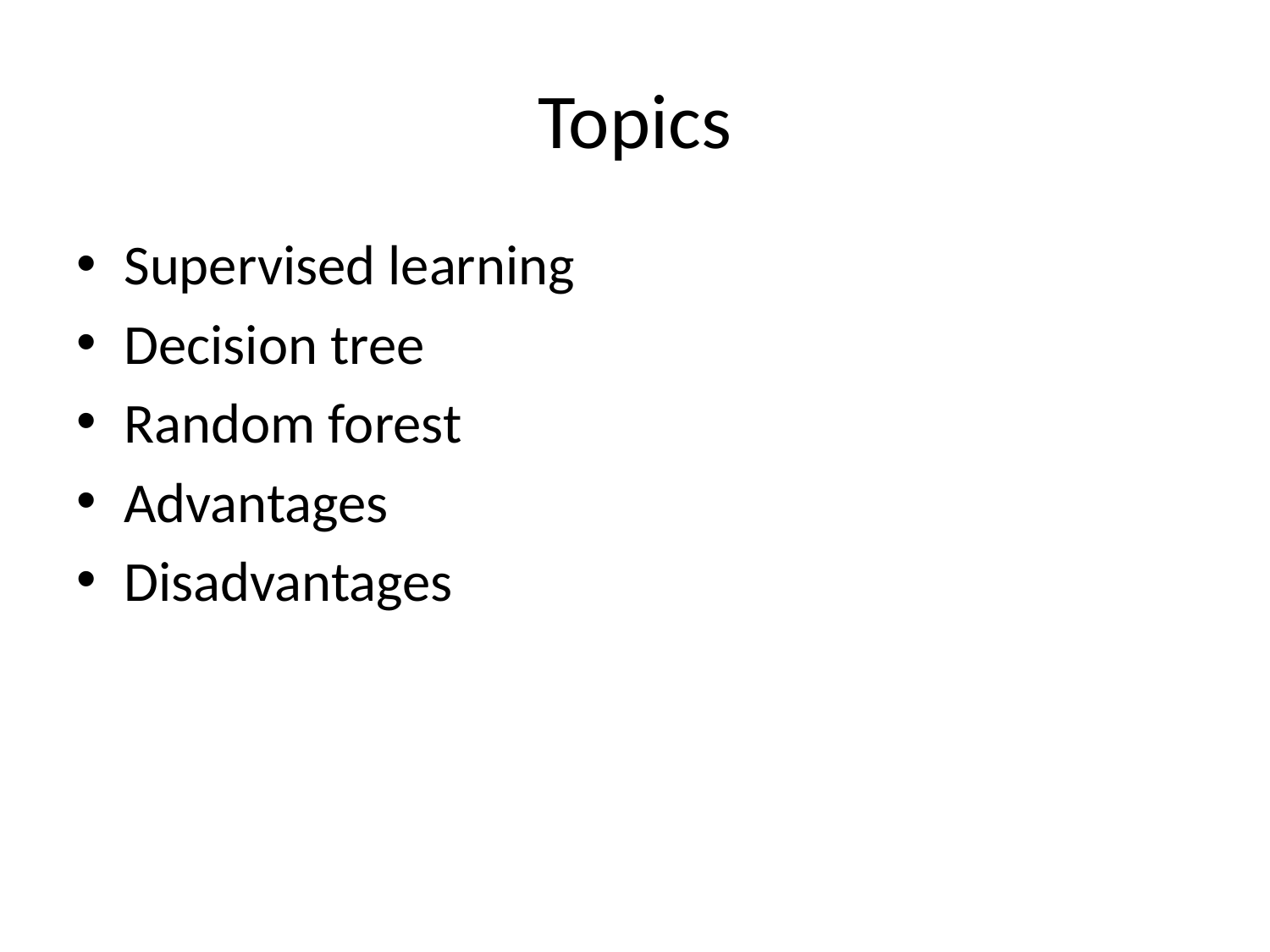

# Topics
Supervised learning
Decision tree
Random forest
Advantages
Disadvantages